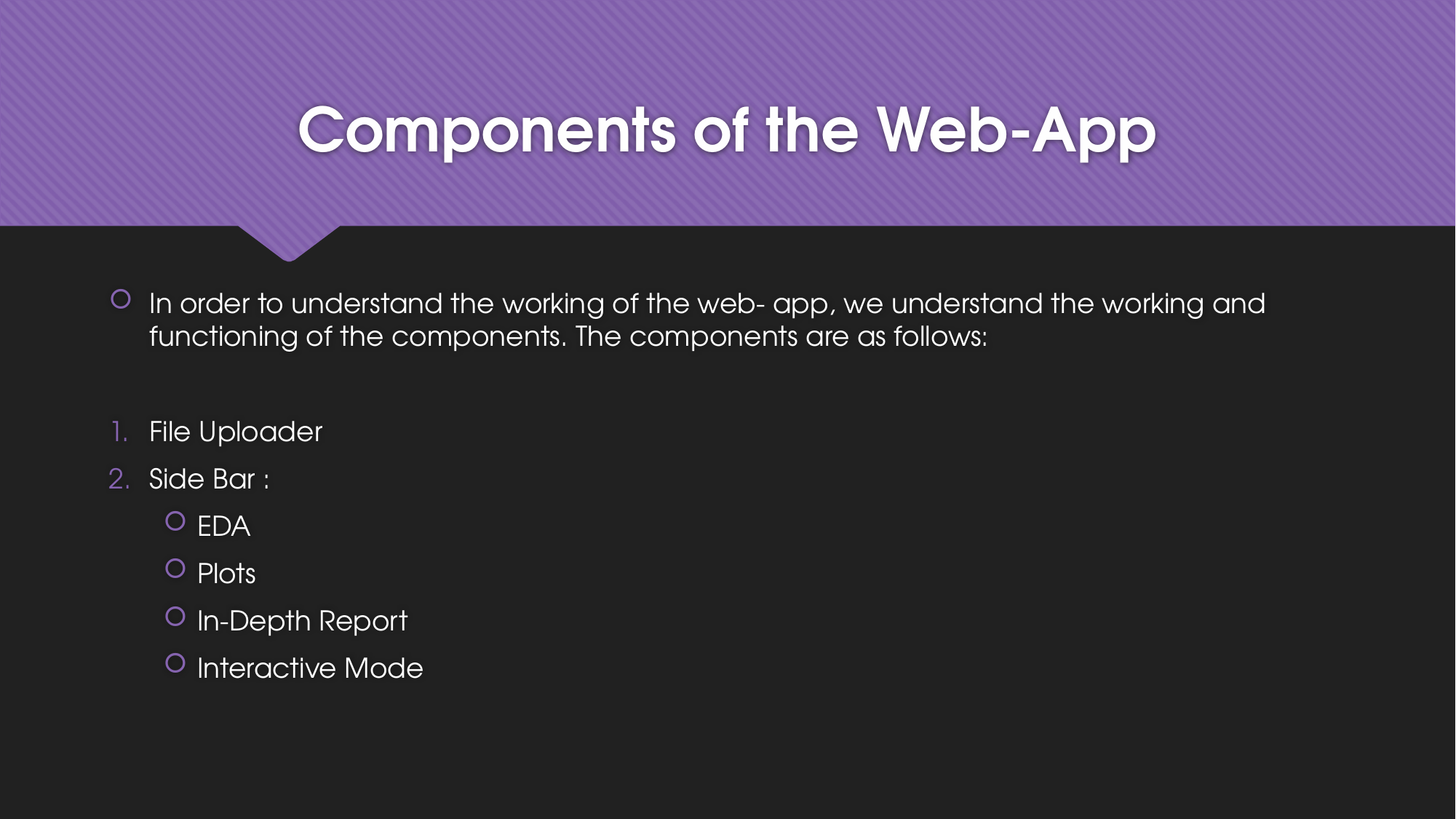

# Components of the Web-App
In order to understand the working of the web- app, we understand the working and functioning of the components. The components are as follows:

File Uploader
Side Bar :
EDA
Plots
In-Depth Report
Interactive Mode